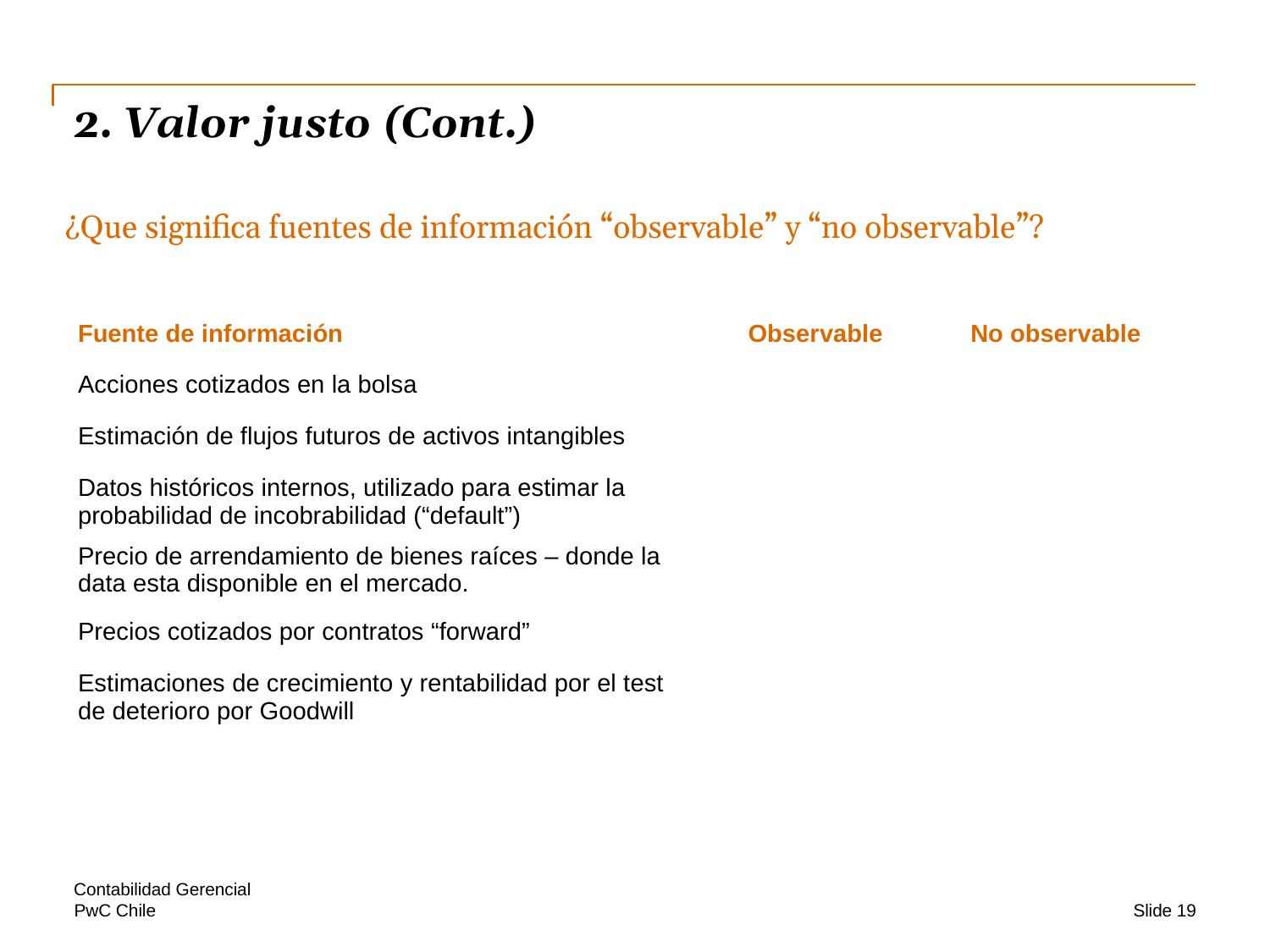

# 2. Valor justo (Cont.)
¿Que significa fuentes de información “observable” y “no observable”?
| Fuente de información | Observable | No observable |
| --- | --- | --- |
| Acciones cotizados en la bolsa |  |  |
| Estimación de flujos futuros de activos intangibles |  |  |
| Datos históricos internos, utilizado para estimar la probabilidad de incobrabilidad (“default”) |  |  |
| Precio de arrendamiento de bienes raíces – donde la data esta disponible en el mercado. |  |  |
| Precios cotizados por contratos “forward” |  |  |
| Estimaciones de crecimiento y rentabilidad por el test de deterioro por Goodwill |  |  |
Contabilidad Gerencial
Slide 19